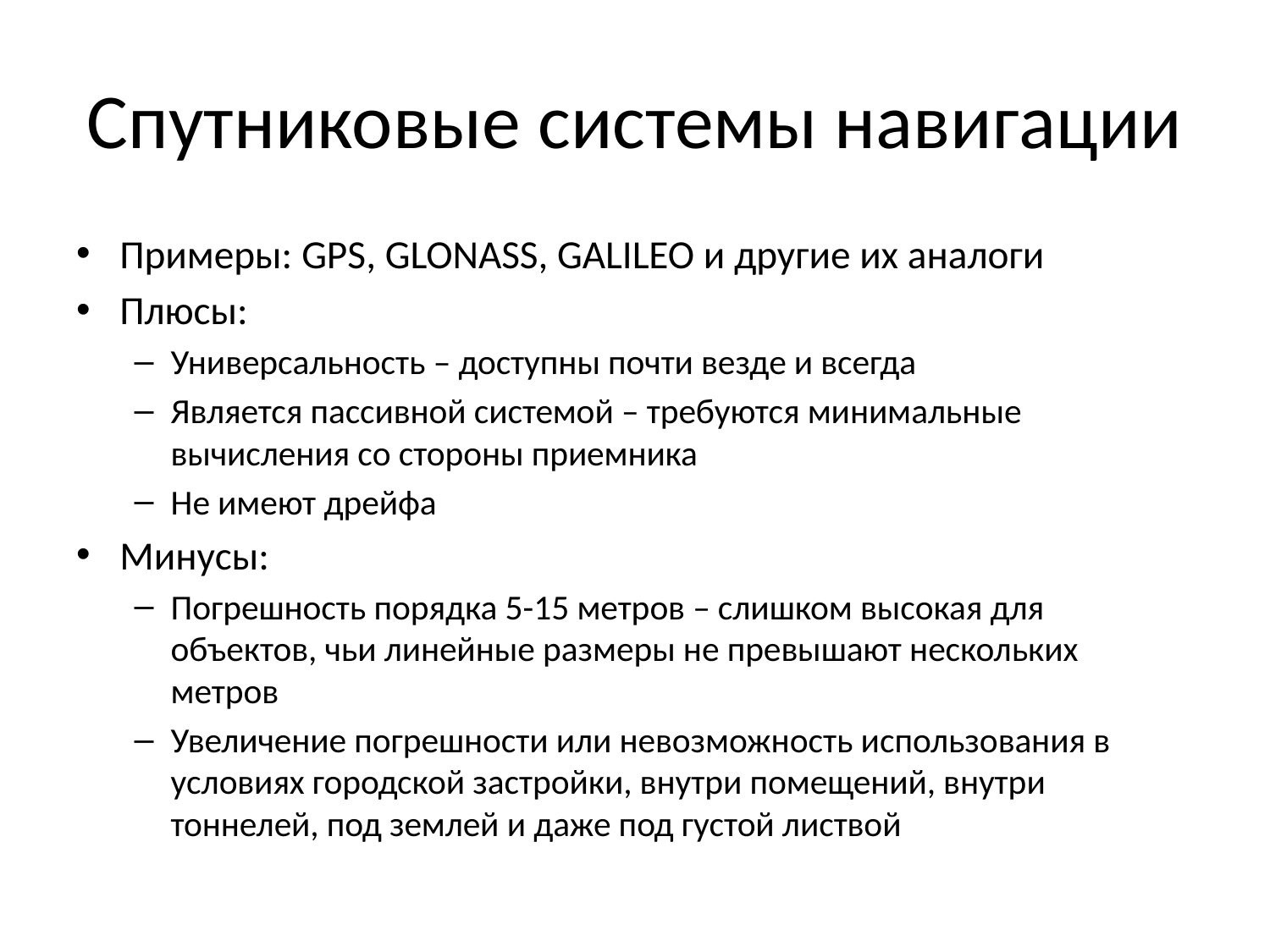

# Спутниковые системы навигации
Примеры: GPS, GLONASS, GALILEO и другие их аналоги
Плюсы:
Универсальность – доступны почти везде и всегда
Является пассивной системой – требуются минимальные вычисления со стороны приемника
Не имеют дрейфа
Минусы:
Погрешность порядка 5-15 метров – слишком высокая для объектов, чьи линейные размеры не превышают нескольких метров
Увеличение погрешности или невозможность использования в условиях городской застройки, внутри помещений, внутри тоннелей, под землей и даже под густой листвой